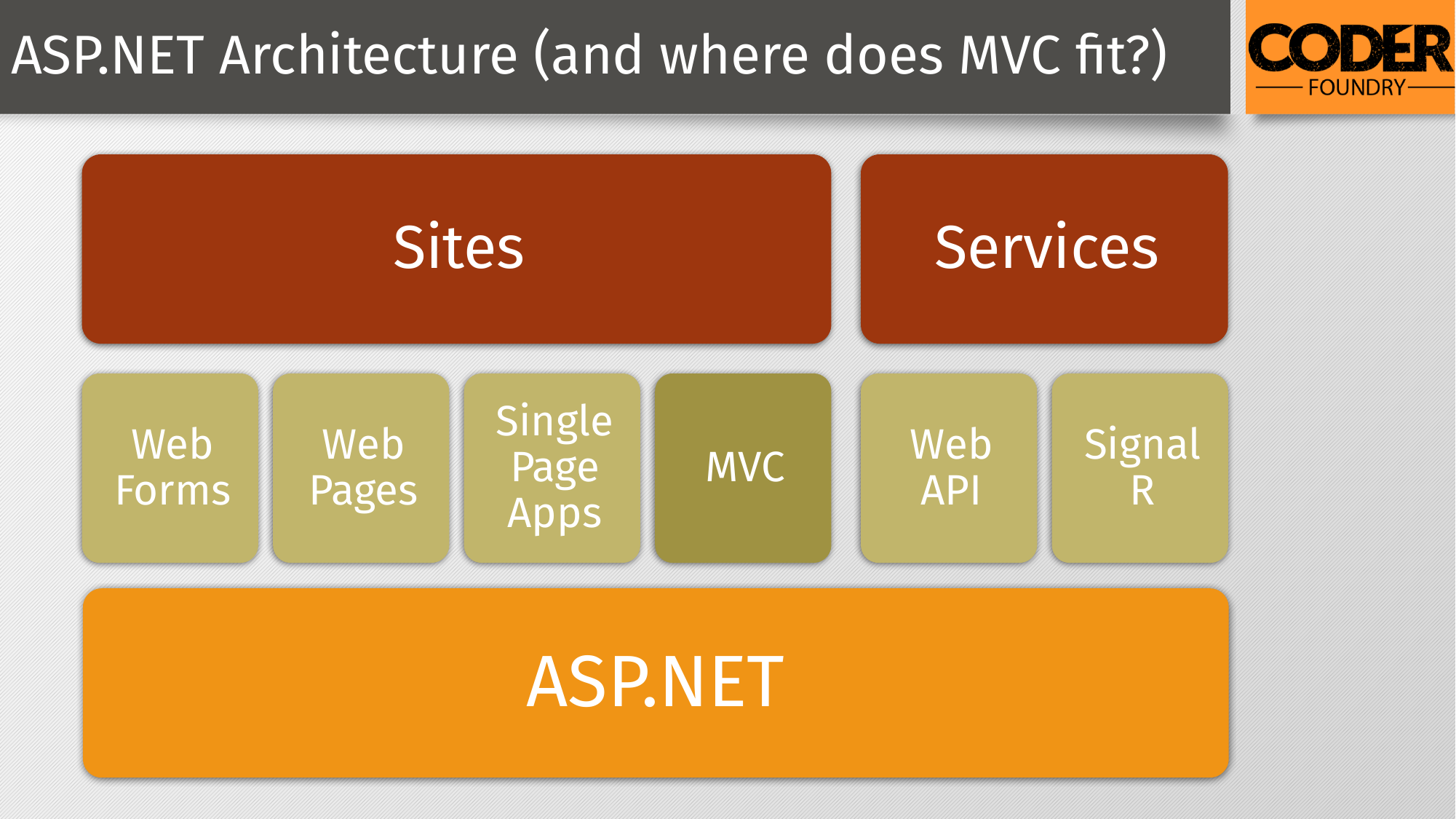

# ASP.NET Architecture (and where does MVC fit?)
Sites
Web Forms
Web Pages
Single Page Apps
MVC
Services
Web API
SignalR

ASP.NET